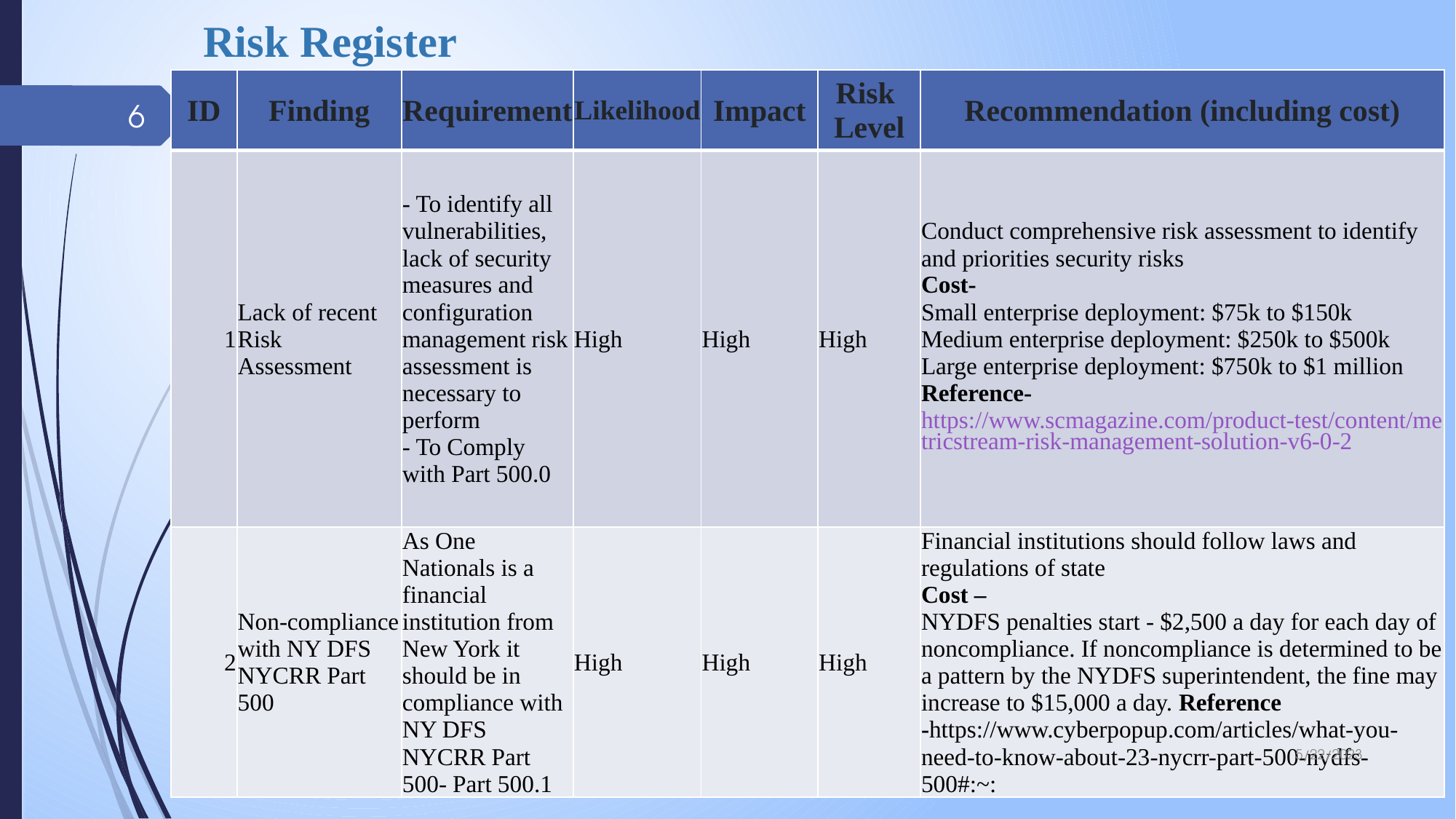

# Risk Register
| ID | Finding | Requirement | Likelihood | Impact | Risk Level | Recommendation (including cost) |
| --- | --- | --- | --- | --- | --- | --- |
| 1 | Lack of recent Risk Assessment | - To identify all vulnerabilities, lack of security measures and configuration management risk assessment is necessary to perform - To Comply with Part 500.0 | High | High | High | Conduct comprehensive risk assessment to identify and priorities security risks Cost- Small enterprise deployment: $75k to $150k Medium enterprise deployment: $250k to $500k Large enterprise deployment: $750k to $1 million Reference- https://www.scmagazine.com/product-test/content/metricstream-risk-management-solution-v6-0-2 |
| 2 | Non-compliance with NY DFS NYCRR Part 500 | As One Nationals is a financial institution from New York it should be in compliance with NY DFS NYCRR Part 500- Part 500.1 | High | High | High | Financial institutions should follow laws and regulations of state Cost – NYDFS penalties start - $2,500 a day for each day of noncompliance. If noncompliance is determined to be a pattern by the NYDFS superintendent, the fine may increase to $15,000 a day. Reference -https://www.cyberpopup.com/articles/what-you-need-to-know-about-23-nycrr-part-500-nydfs-500#:~: |
6
5/22/2023